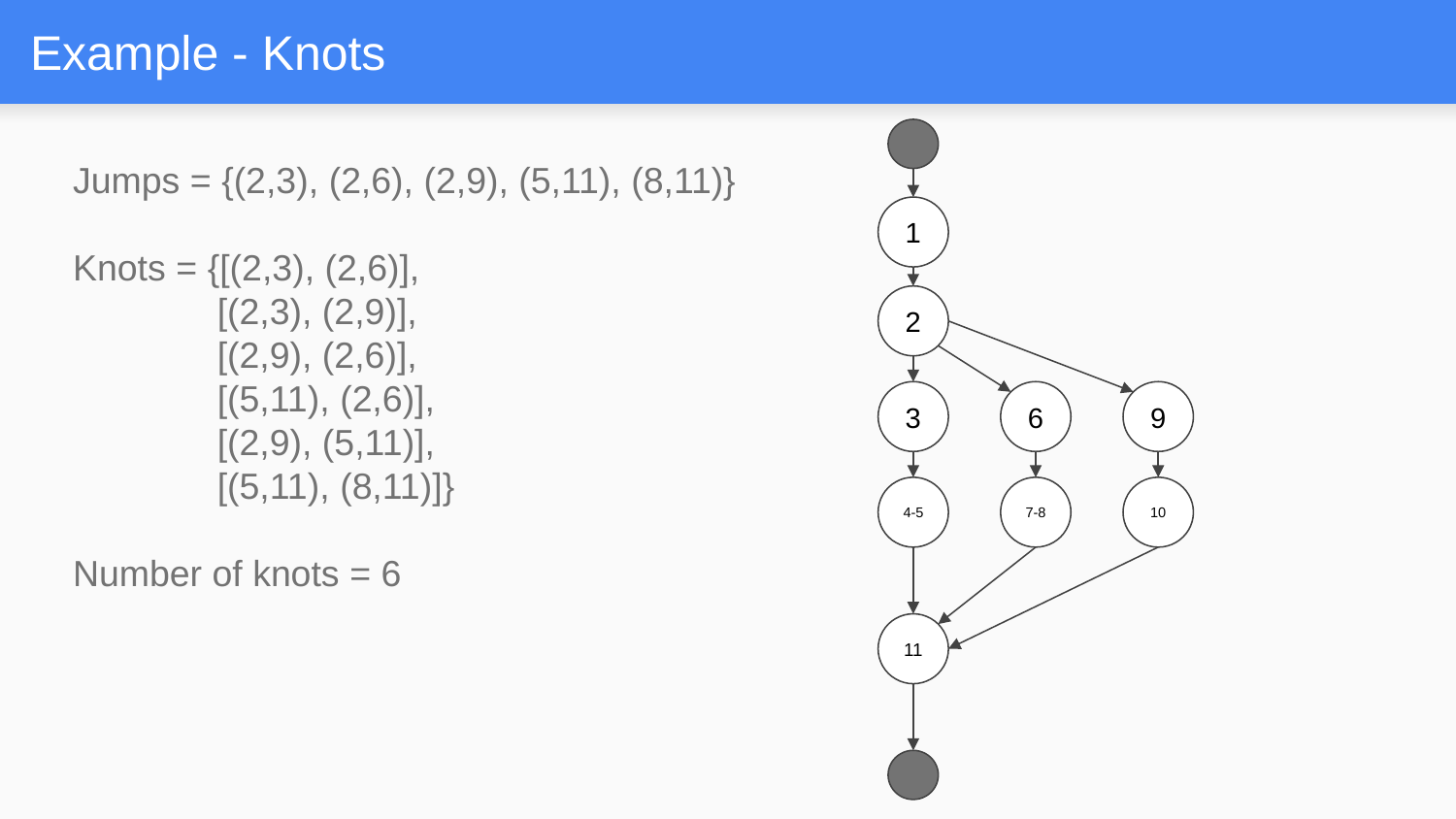

# Example - Knots

Jumps = {(2,3), (2,6), (2,9), (5,11), (8,11)}

Knots = {[(2,3), (2,6)],
       [(2,3), (2,9)],
       [(2,9), (2,6)],
       [(5,11), (2,6)],
       [(2,9), (5,11)],
       [(5,11), (8,11)]}

Number of knots = 6
1
2
3
6
9
4-5
7-8
10
11